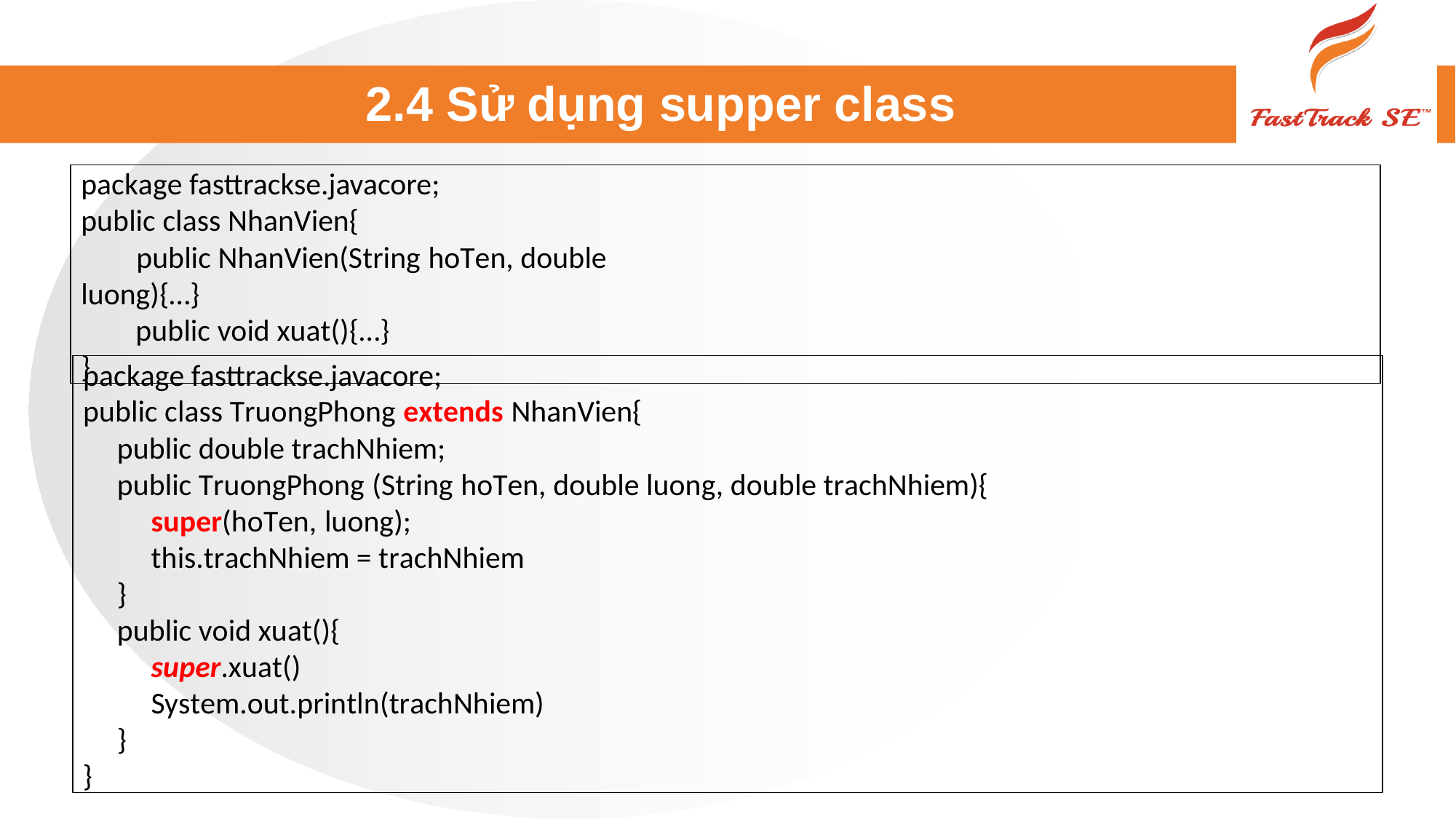

# 2.4 Sử dụng supper class
package fasttrackse.javacore;
public class NhanVien{
        public NhanVien(String hoTen, double luong){…}
   public void xuat(){…}
}
package fasttrackse.javacore;
public class TruongPhong extends NhanVien{
public double trachNhiem;
public TruongPhong (String hoTen, double luong, double trachNhiem){
super(hoTen, luong);
this.trachNhiem = trachNhiem
}
public void xuat(){
super.xuat()
System.out.println(trachNhiem)
}
}